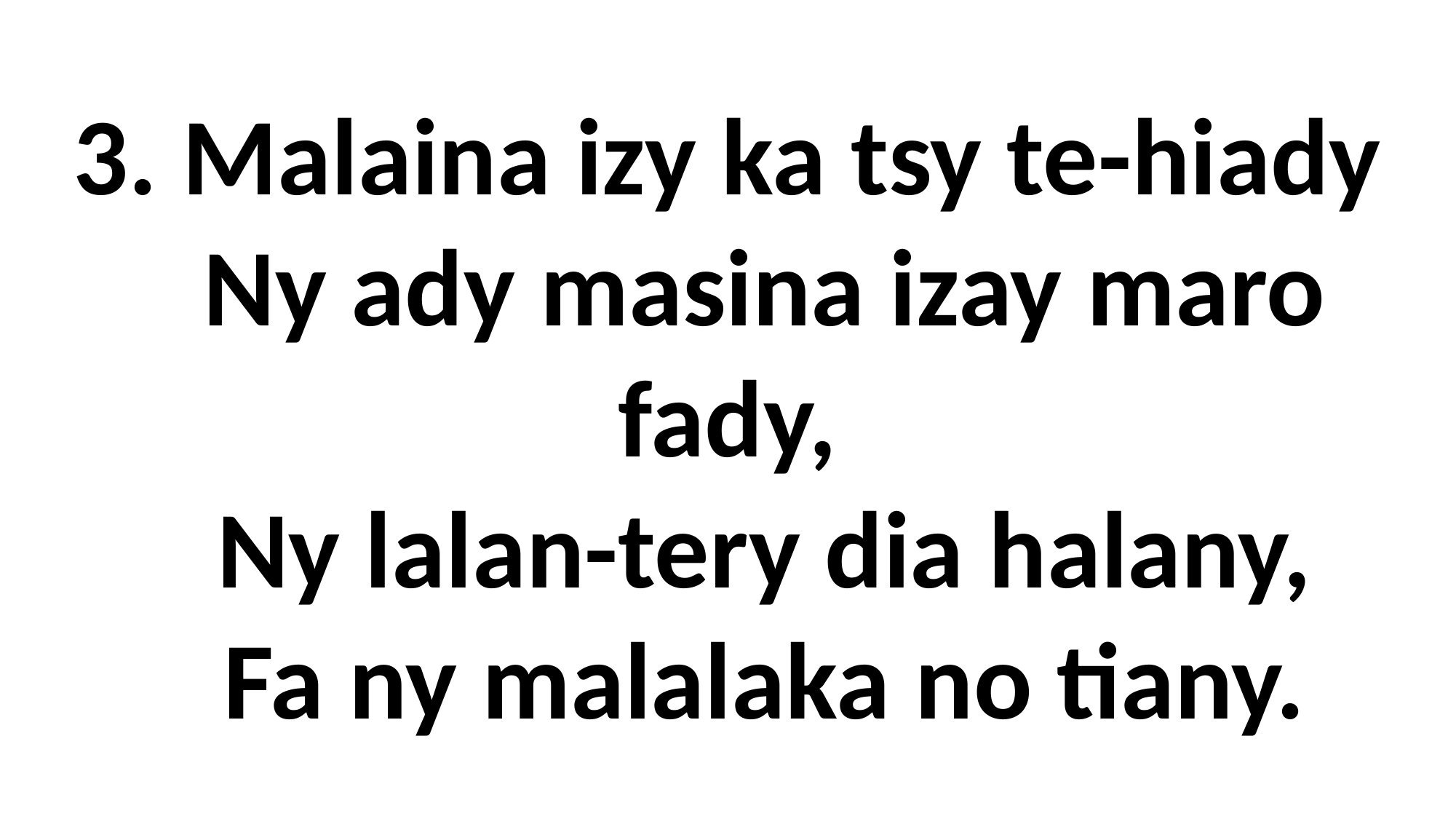

3. Malaina izy ka tsy te-hiady
   Ny ady masina izay maro fady,
   Ny lalan-tery dia halany,
   Fa ny malalaka no tiany.